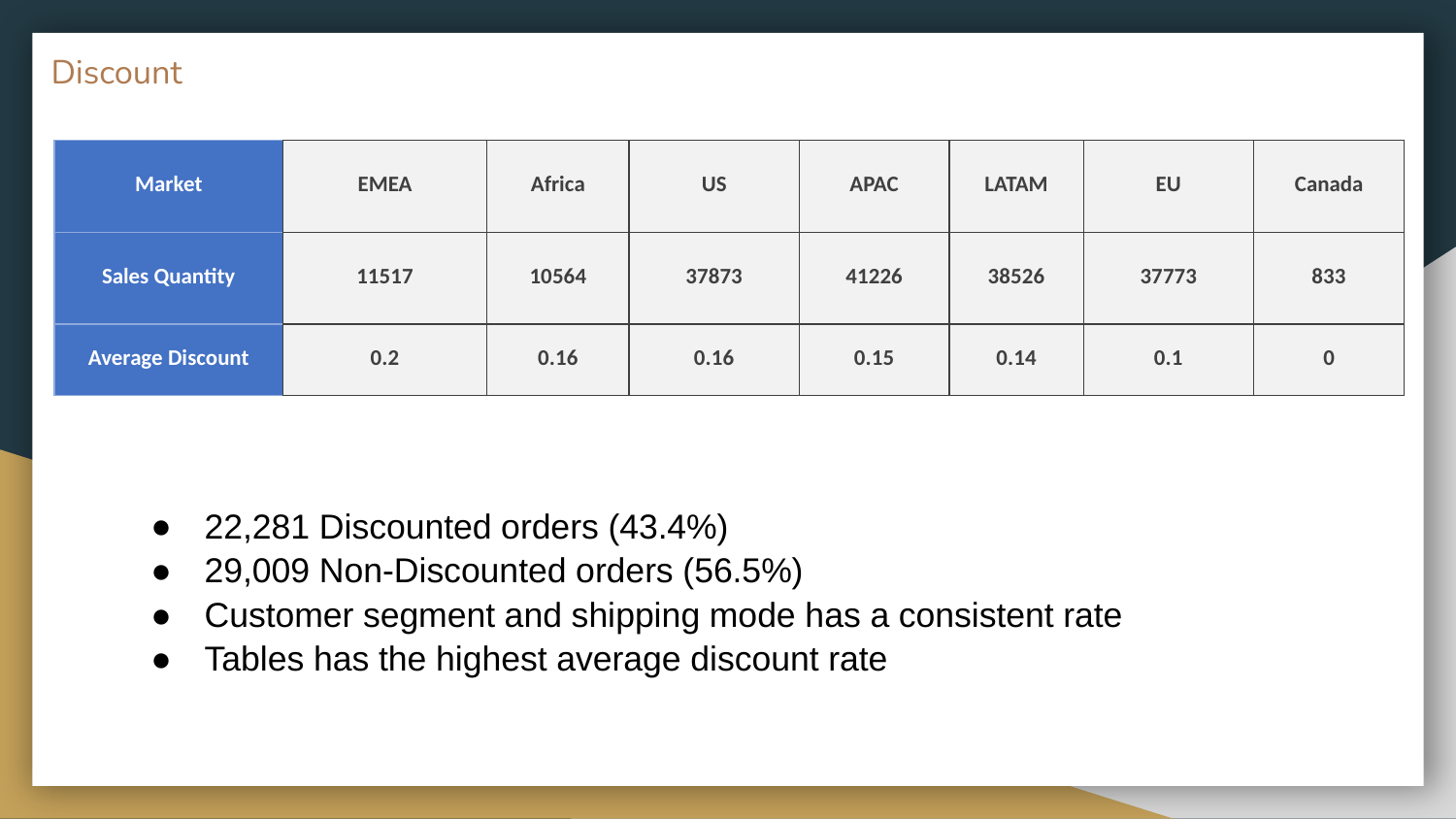

# Discount

| Cities | Tegucigalpa | Chicago | Houston | Bangkok | Manila |
| --- | --- | --- | --- | --- | --- |
| Sales Quantity | 1334 | 1132 | 1466 | 1083 | 1661 |
| Average Discount | 0.41 | 0.38 | 0.38 | 0.36 | 0.35 |
| Product sub Categories | Tables | Binders | Machines | Chairs | Bookcases | Furnishings | Phones | Appliances |
| --- | --- | --- | --- | --- | --- | --- | --- | --- |
| Sales Quantity | 3083 | 21429 | 4906 | 12336 | 8310 | 11225 | 11870 | 6078 |
| Average Discount | 0.29 | 0.18 | 0.17 | 0.16 | 0.15 | 0.15 | 0.15 | 0.14 |
| Market | EMEA | Africa | US | APAC | LATAM | EU | Canada |
| --- | --- | --- | --- | --- | --- | --- | --- |
| Sales Quantity | 11517 | 10564 | 37873 | 41226 | 38526 | 37773 | 833 |
| Average Discount | 0.2 | 0.16 | 0.16 | 0.15 | 0.14 | 0.1 | 0 |
| Countries | Nigeria | Turkey | Netherlands | Argentina | Honduras |
| --- | --- | --- | --- | --- | --- |
| Sales Quantity | 2056 | 3024 | 1682 | 1504 | 2556 |
| Average Discount | 0.7 | 0.6 | 0.48 | 0.43 | 0.41 |
| Product Category | Furniture | Office Supplies | Technology |
| --- | --- | --- | --- |
| Sales Quantity | 34954 | 108182 | 35176 |
| Average Discount | 0.17 | 0.14 | 0.14 |
22,281 Discounted orders (43.4%)
29,009 Non-Discounted orders (56.5%)
Customer segment and shipping mode has a consistent rate
Tables has the highest average discount rate